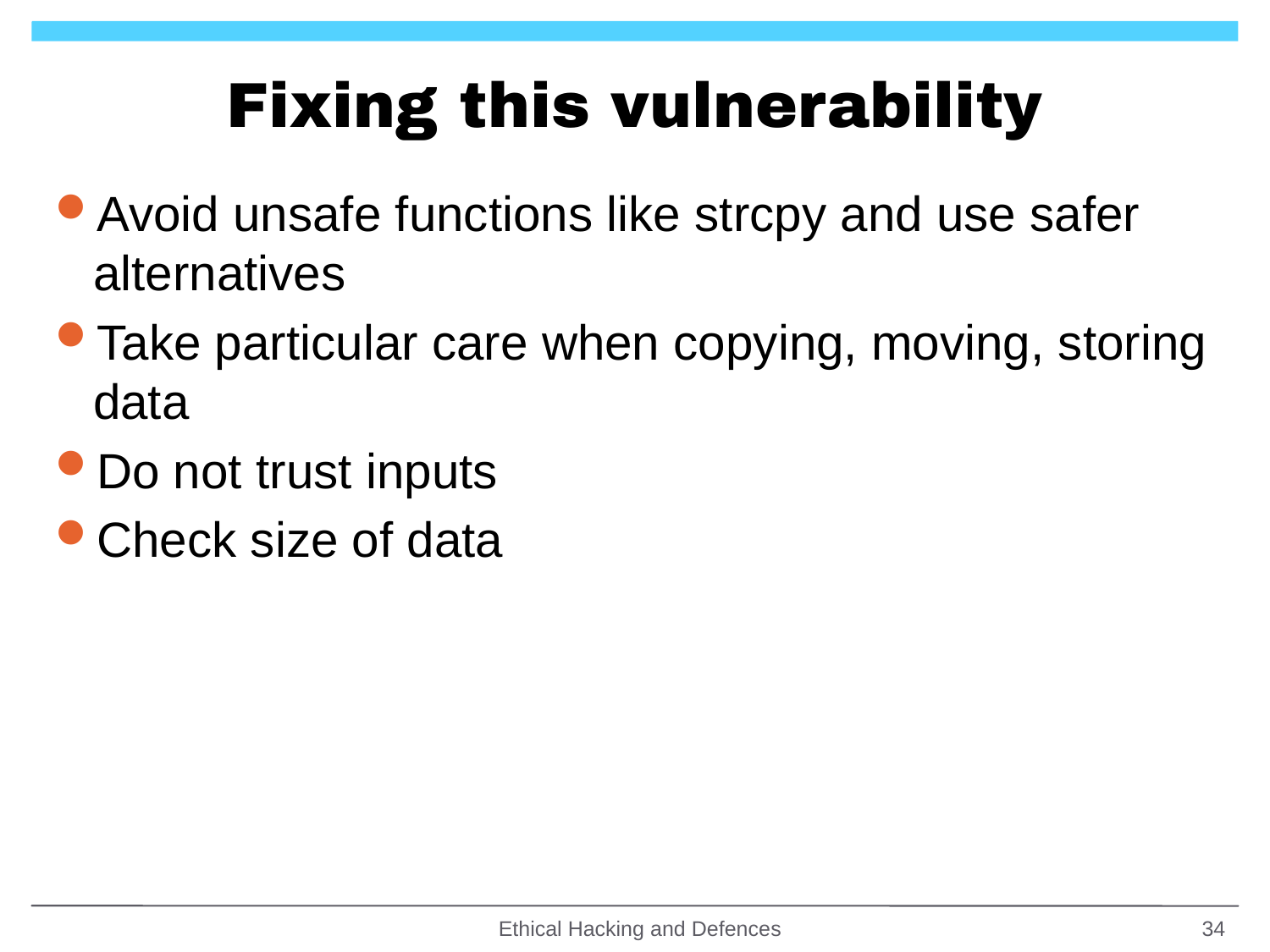

# Fixing this vulnerability
Avoid unsafe functions like strcpy and use safer alternatives
Take particular care when copying, moving, storing data
Do not trust inputs
Check size of data
Ethical Hacking and Defences
34